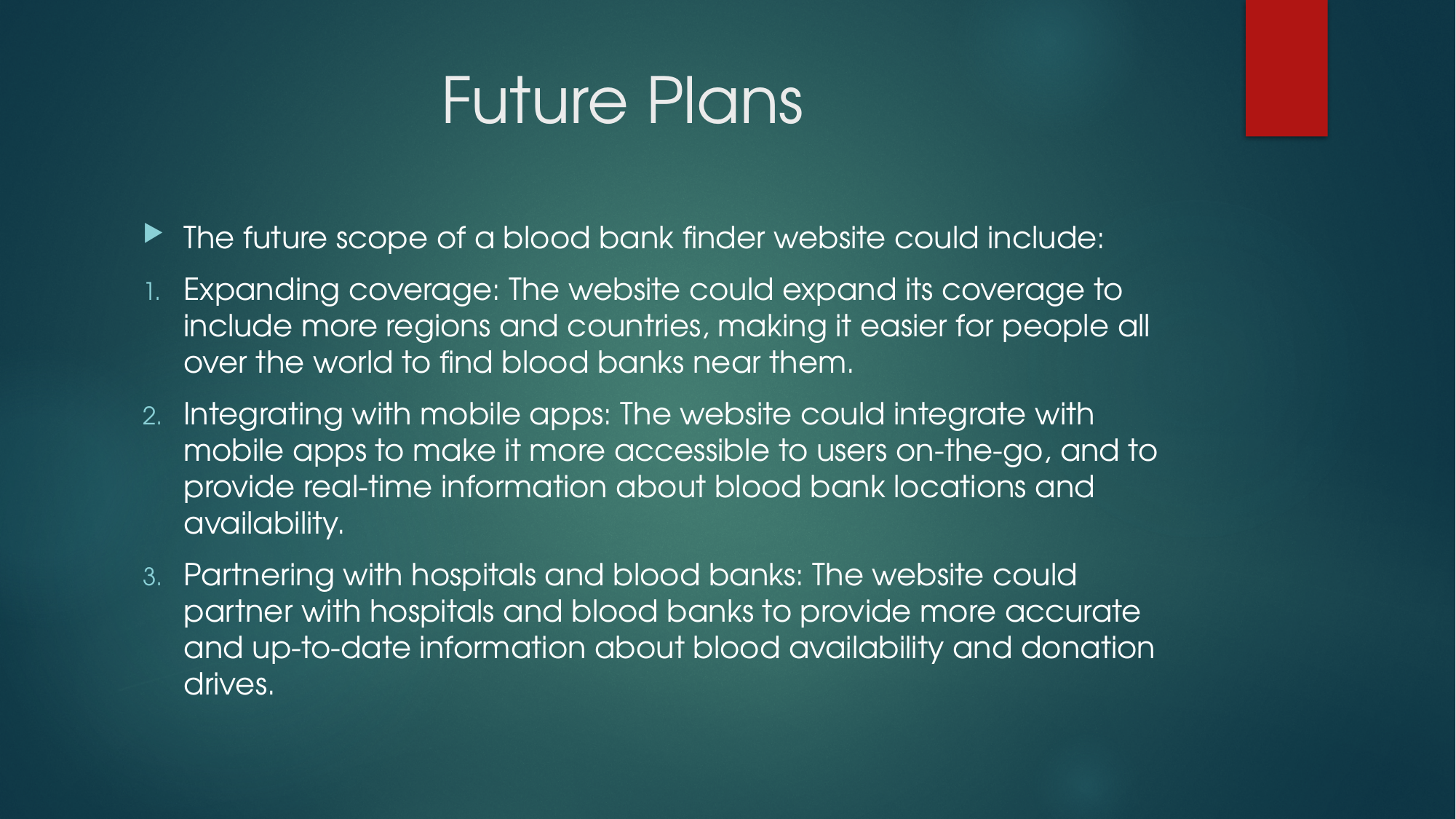

# Future Plans
The future scope of a blood bank finder website could include:
Expanding coverage: The website could expand its coverage to include more regions and countries, making it easier for people all over the world to find blood banks near them.
Integrating with mobile apps: The website could integrate with mobile apps to make it more accessible to users on-the-go, and to provide real-time information about blood bank locations and availability.
Partnering with hospitals and blood banks: The website could partner with hospitals and blood banks to provide more accurate and up-to-date information about blood availability and donation drives.